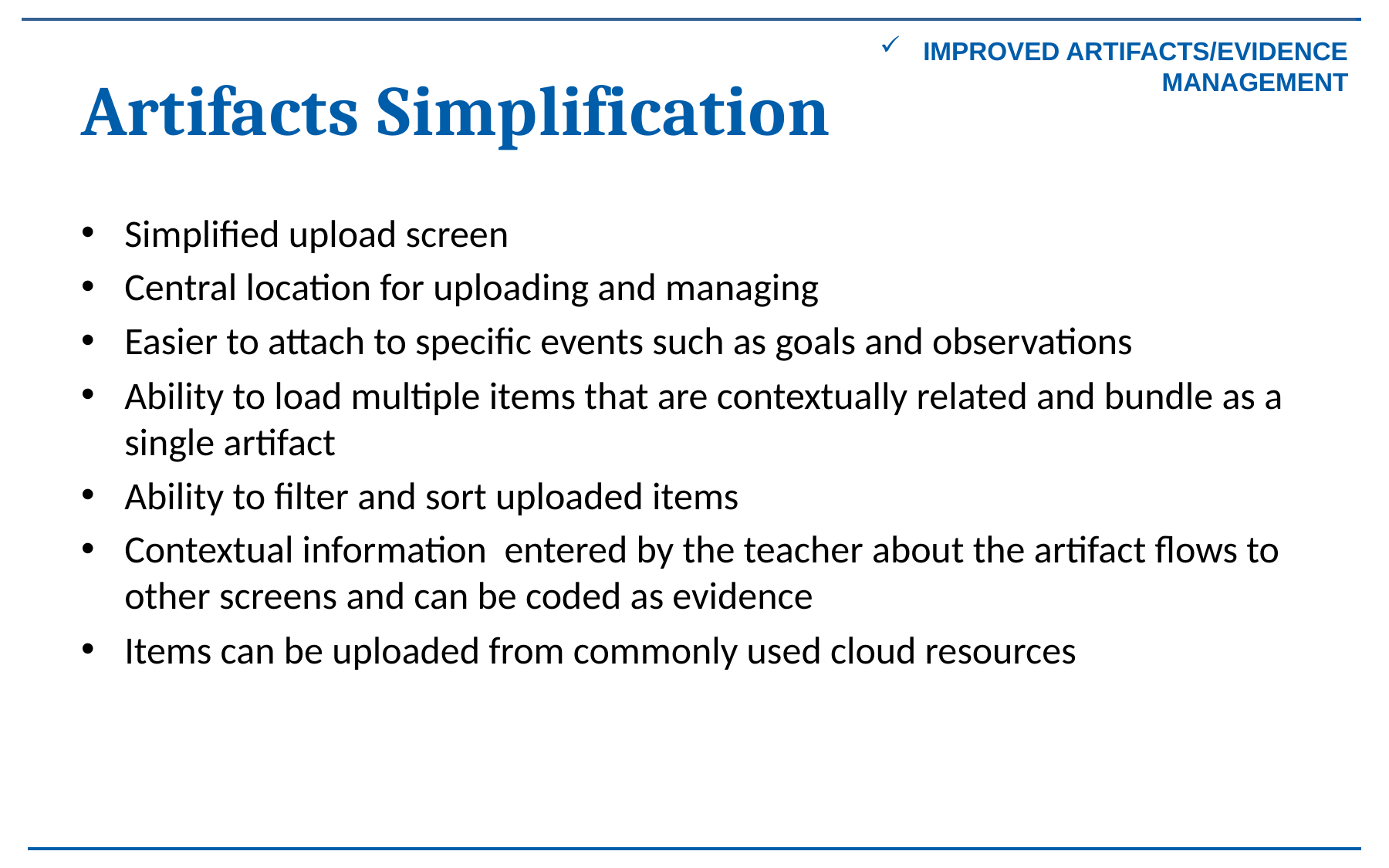

Improved artifacts/evidence management
# Artifacts Simplification
Simplified upload screen
Central location for uploading and managing
Easier to attach to specific events such as goals and observations
Ability to load multiple items that are contextually related and bundle as a single artifact
Ability to filter and sort uploaded items
Contextual information  entered by the teacher about the artifact flows to other screens and can be coded as evidence
Items can be uploaded from commonly used cloud resources